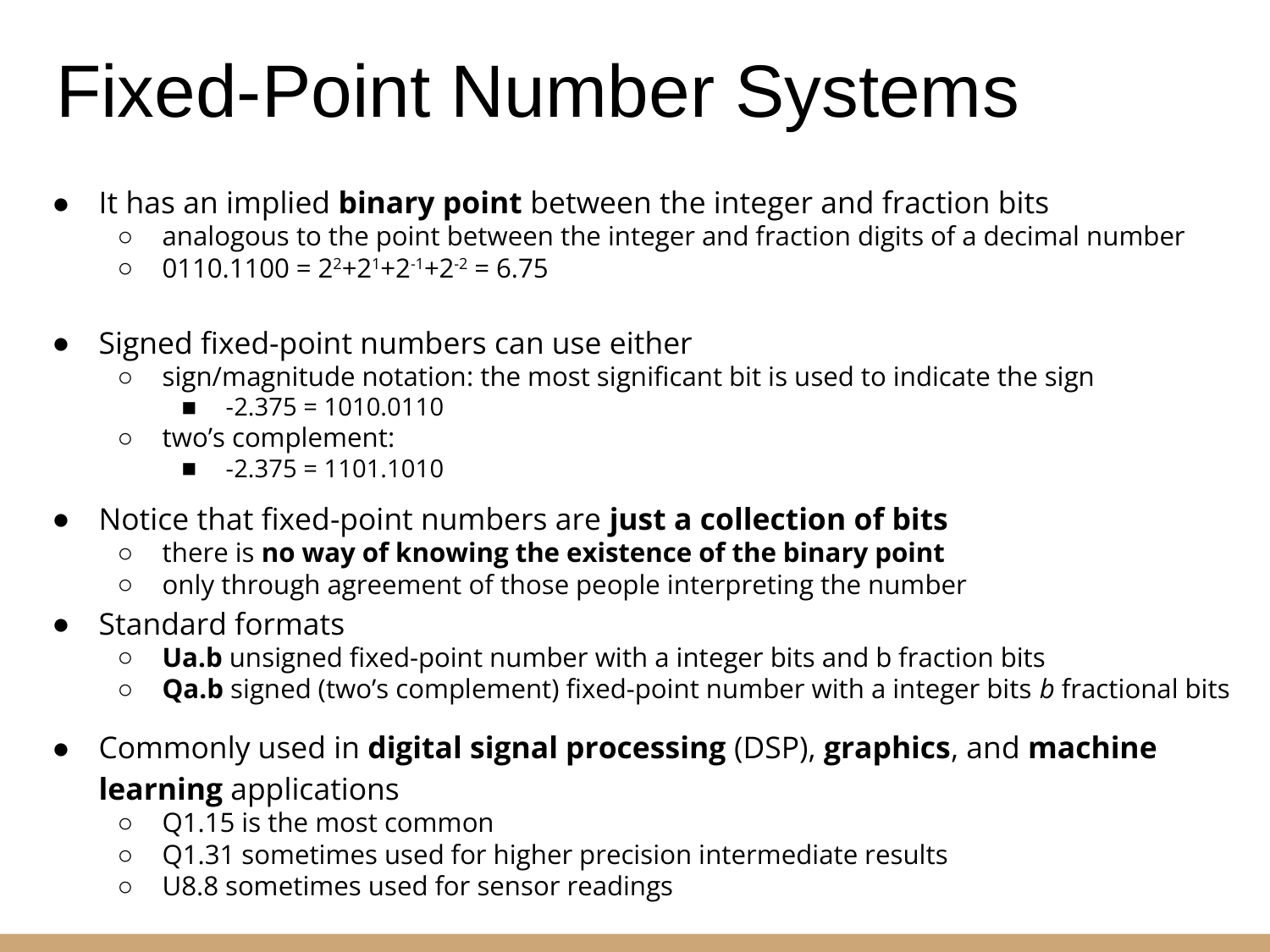

Fixed-Point Number Systems
It has an implied binary point between the integer and fraction bits
analogous to the point between the integer and fraction digits of a decimal number
0110.1100 = 22+21+2-1+2-2 = 6.75

Signed fixed-point numbers can use either
sign/magnitude notation: the most significant bit is used to indicate the sign
-2.375 = 1010.0110
two’s complement:
-2.375 = 1101.1010

Notice that fixed-point numbers are just a collection of bits
there is no way of knowing the existence of the binary point
only through agreement of those people interpreting the number
Standard formats
Ua.b unsigned fixed-point number with a integer bits and b fraction bits
Qa.b signed (two’s complement) fixed-point number with a integer bits b fractional bits

Commonly used in digital signal processing (DSP), graphics, and machine learning applications
Q1.15 is the most common
Q1.31 sometimes used for higher precision intermediate results
U8.8 sometimes used for sensor readings